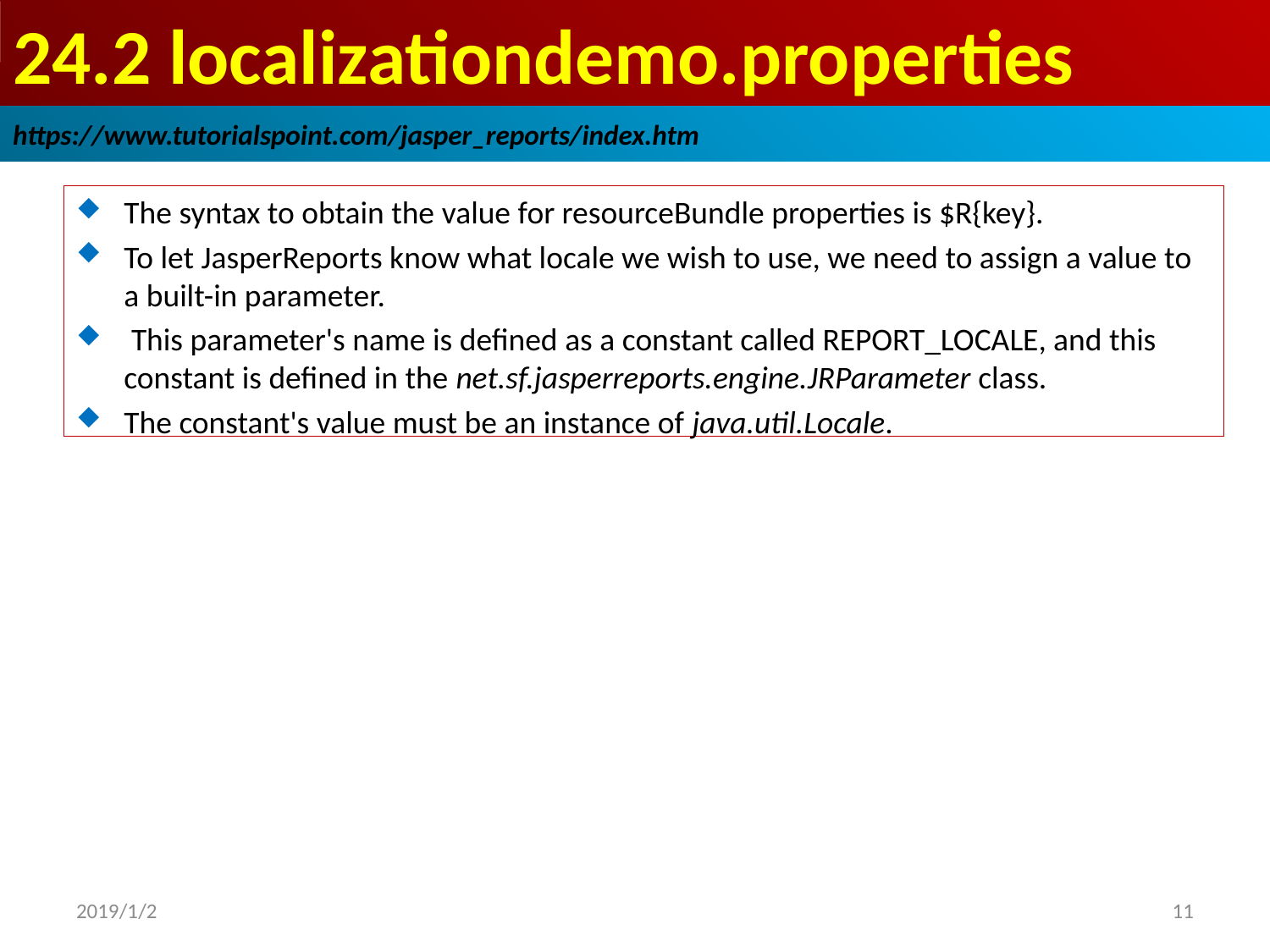

# 24.2 localizationdemo.properties

https://www.tutorialspoint.com/jasper_reports/index.htm
The syntax to obtain the value for resourceBundle properties is $R{key}.
To let JasperReports know what locale we wish to use, we need to assign a value to a built-in parameter.
 This parameter's name is defined as a constant called REPORT_LOCALE, and this constant is defined in the net.sf.jasperreports.engine.JRParameter class.
The constant's value must be an instance of java.util.Locale.

2019/1/2
11